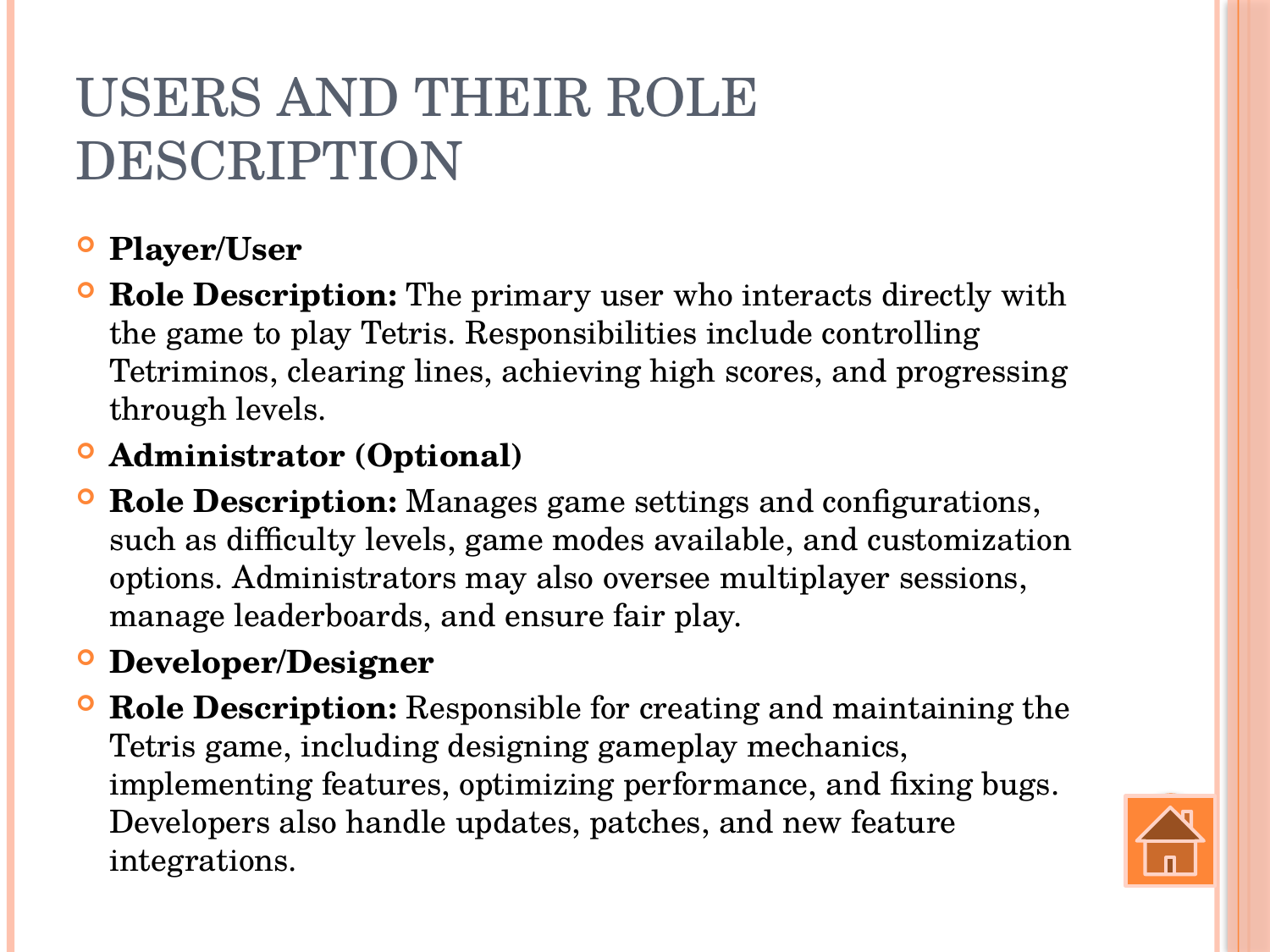

# Users and their role description
Player/User
Role Description: The primary user who interacts directly with the game to play Tetris. Responsibilities include controlling Tetriminos, clearing lines, achieving high scores, and progressing through levels.
Administrator (Optional)
Role Description: Manages game settings and configurations, such as difficulty levels, game modes available, and customization options. Administrators may also oversee multiplayer sessions, manage leaderboards, and ensure fair play.
Developer/Designer
Role Description: Responsible for creating and maintaining the Tetris game, including designing gameplay mechanics, implementing features, optimizing performance, and fixing bugs. Developers also handle updates, patches, and new feature integrations.